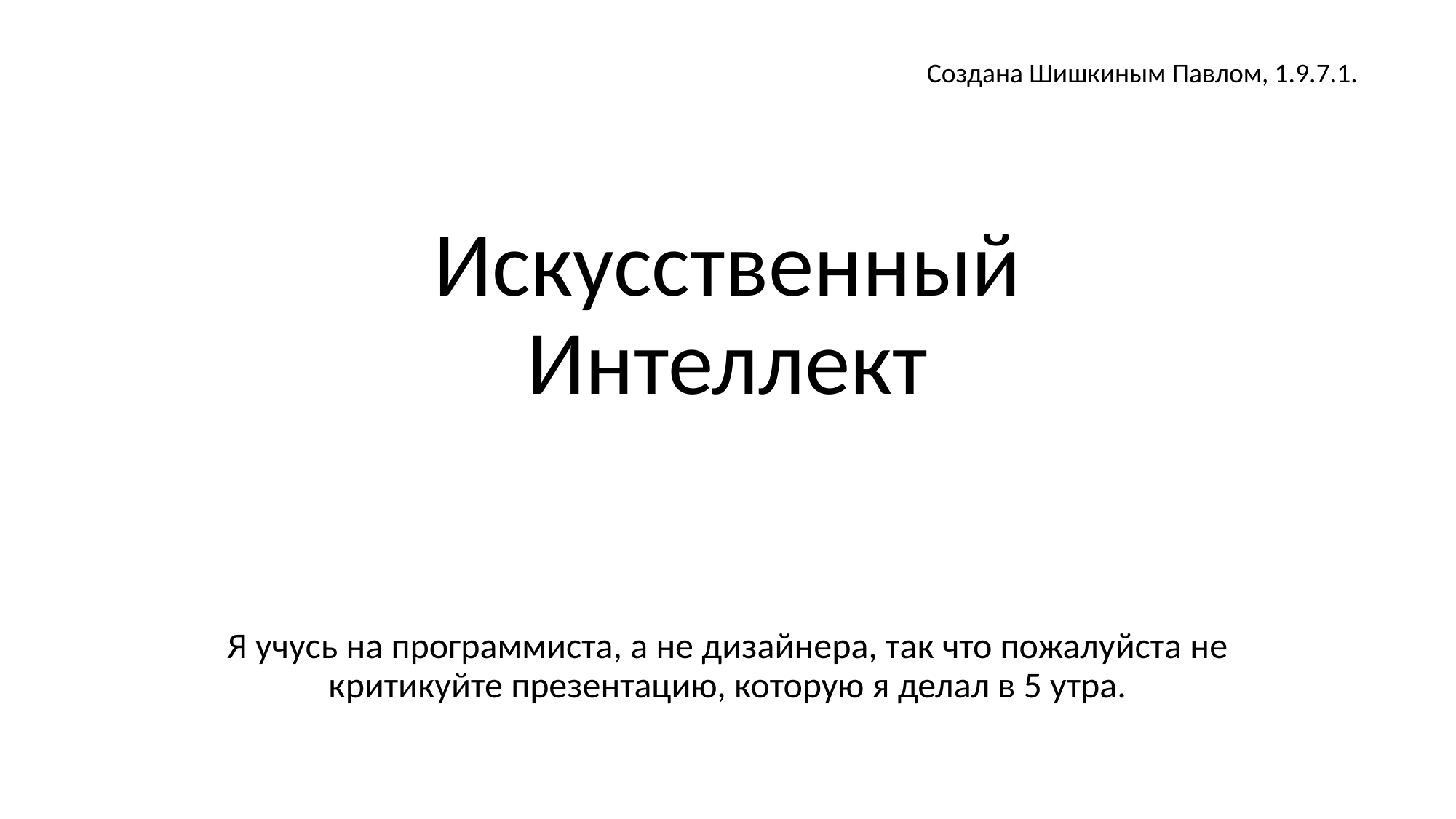

Создана Шишкиным Павлом, 1.9.7.1.
# Искусственный Интеллект
Я учусь на программиста, а не дизайнера, так что пожалуйста не критикуйте презентацию, которую я делал в 5 утра.